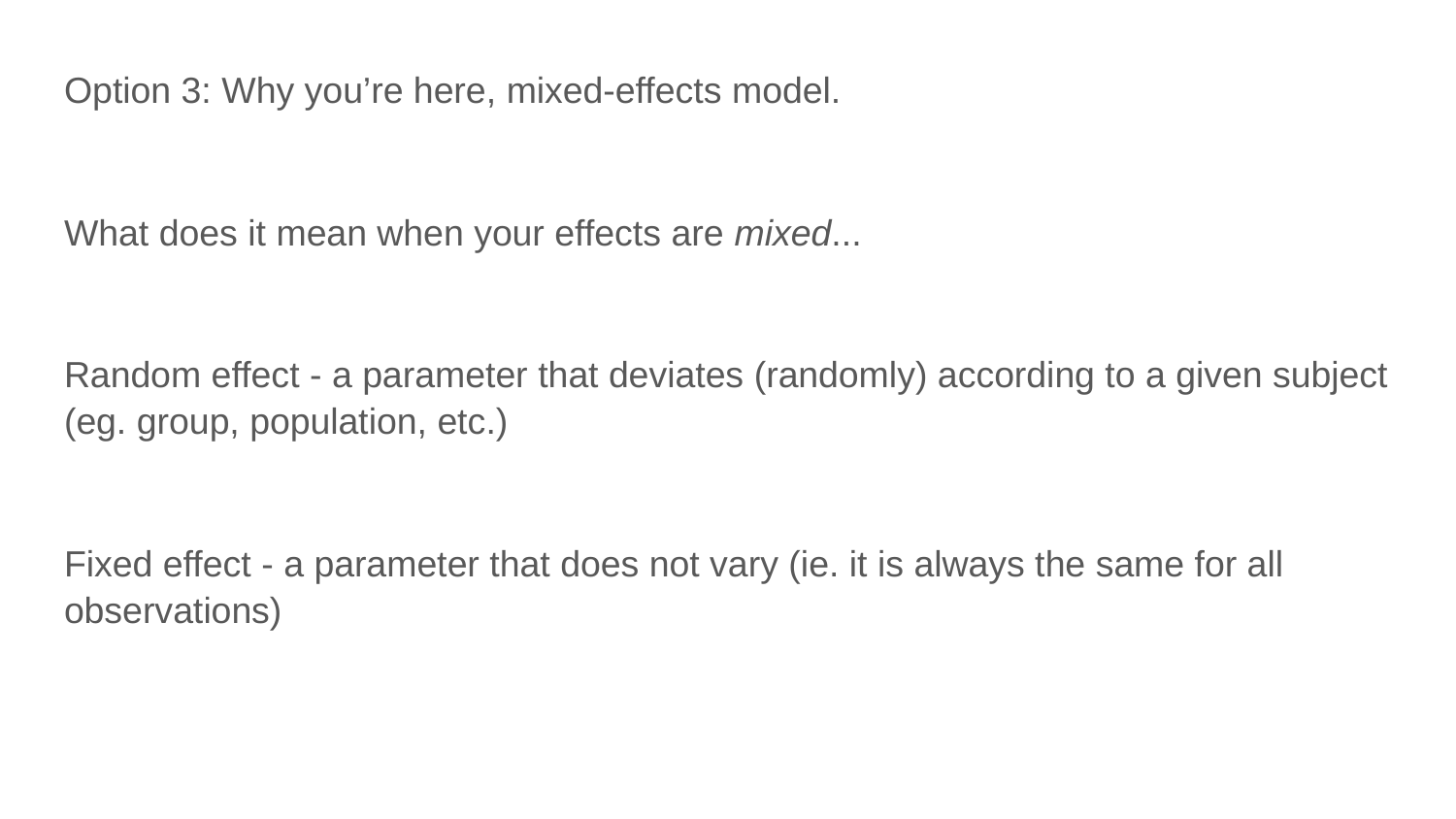

Option 3: Why you’re here, mixed-effects model.

What does it mean when your effects are mixed...

Random effect - a parameter that deviates (randomly) according to a given subject (eg. group, population, etc.)

Fixed effect - a parameter that does not vary (ie. it is always the same for all observations)